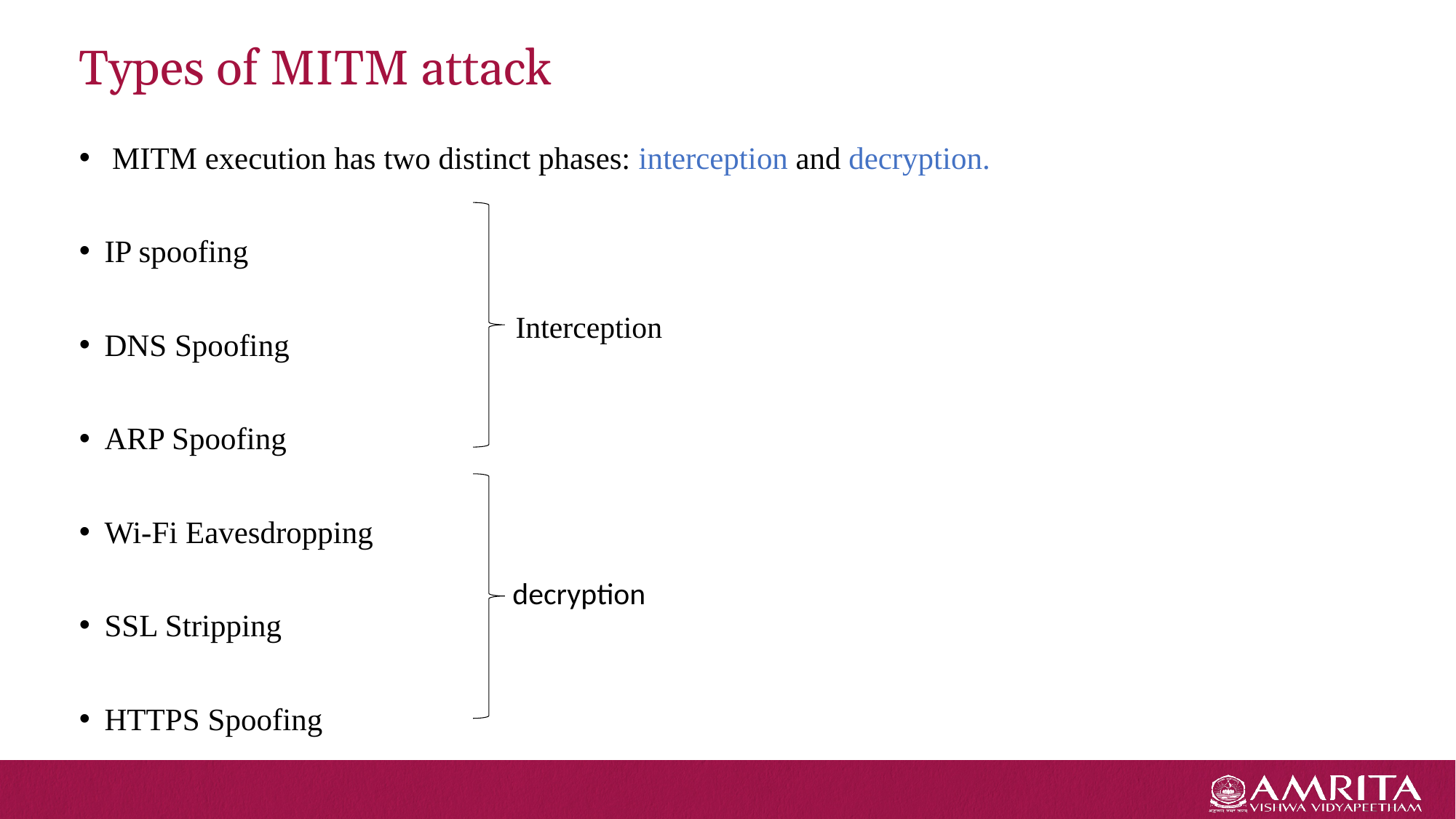

# Types of MITM attack
 MITM execution has two distinct phases: interception and decryption.

IP spoofing

DNS Spoofing

ARP Spoofing

Wi-Fi Eavesdropping

SSL Stripping

HTTPS Spoofing

Interception

decryption